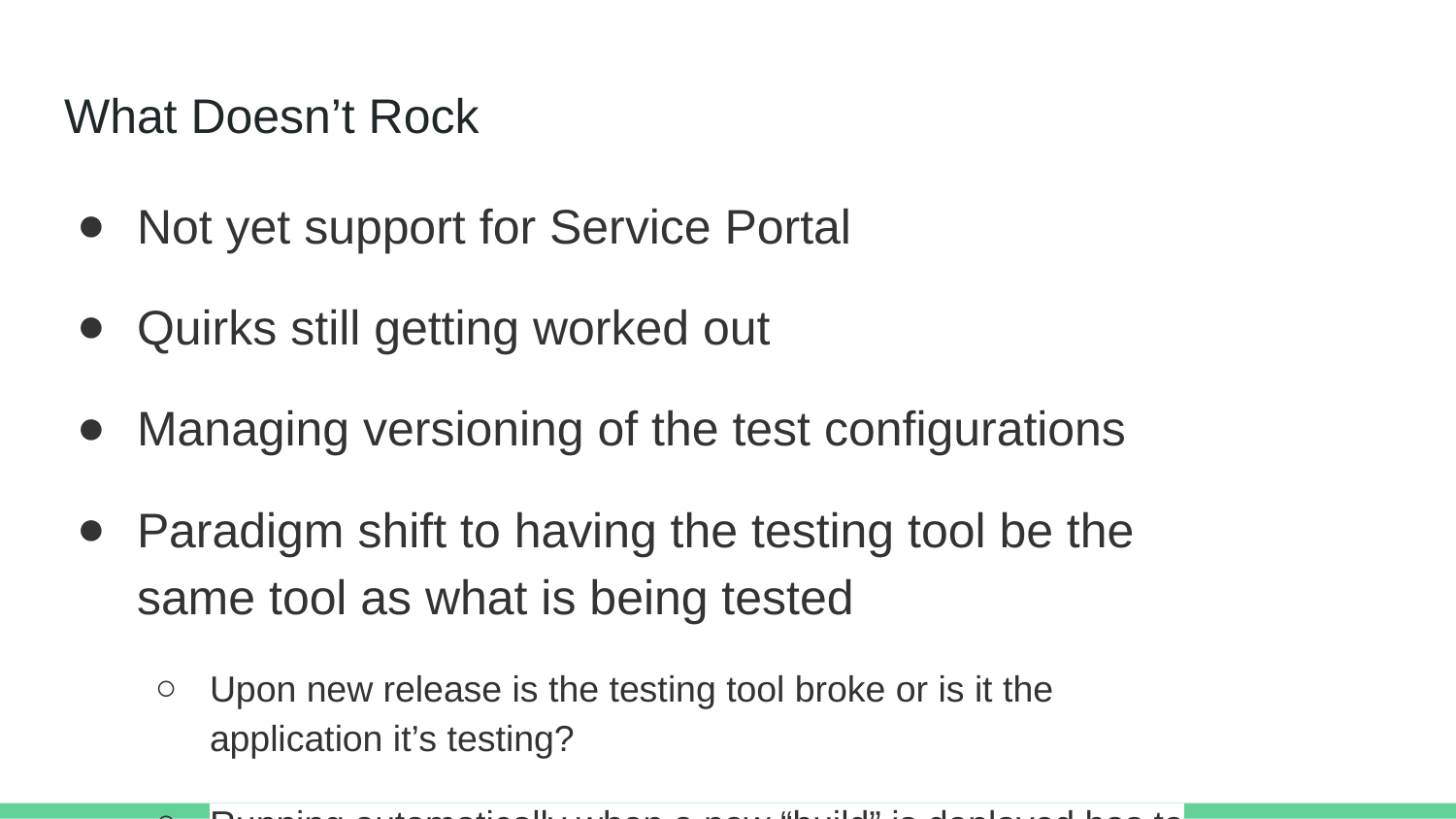

# What Doesn’t Rock
Not yet support for Service Portal
Quirks still getting worked out
Managing versioning of the test configurations
Paradigm shift to having the testing tool be the same tool as what is being tested
Upon new release is the testing tool broke or is it the application it’s testing?
Running automatically when a new “build” is deployed has to be rethought, as their is no concept of a “build” in ServiceNow